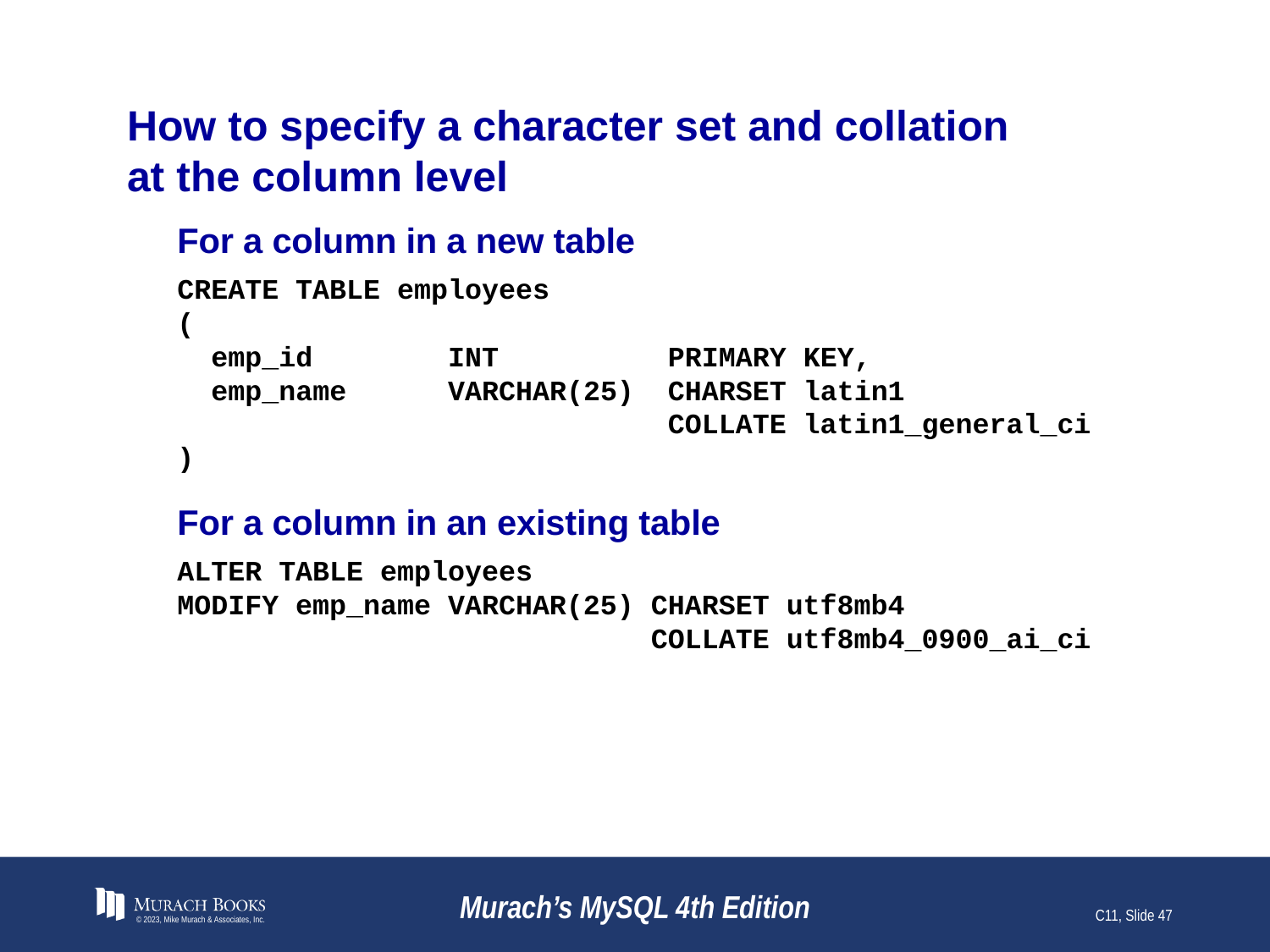

# How to specify a character set and collation at the column level
For a column in a new table
CREATE TABLE employees
(
  emp_id        INT          PRIMARY KEY,
  emp_name      VARCHAR(25)  CHARSET latin1
                             COLLATE latin1_general_ci
)
For a column in an existing table
ALTER TABLE employees
MODIFY emp_name VARCHAR(25) CHARSET utf8mb4
                            COLLATE utf8mb4_0900_ai_ci

© 2023, Mike Murach & Associates, Inc.
Murach’s MySQL 4th Edition

C11, Slide 47